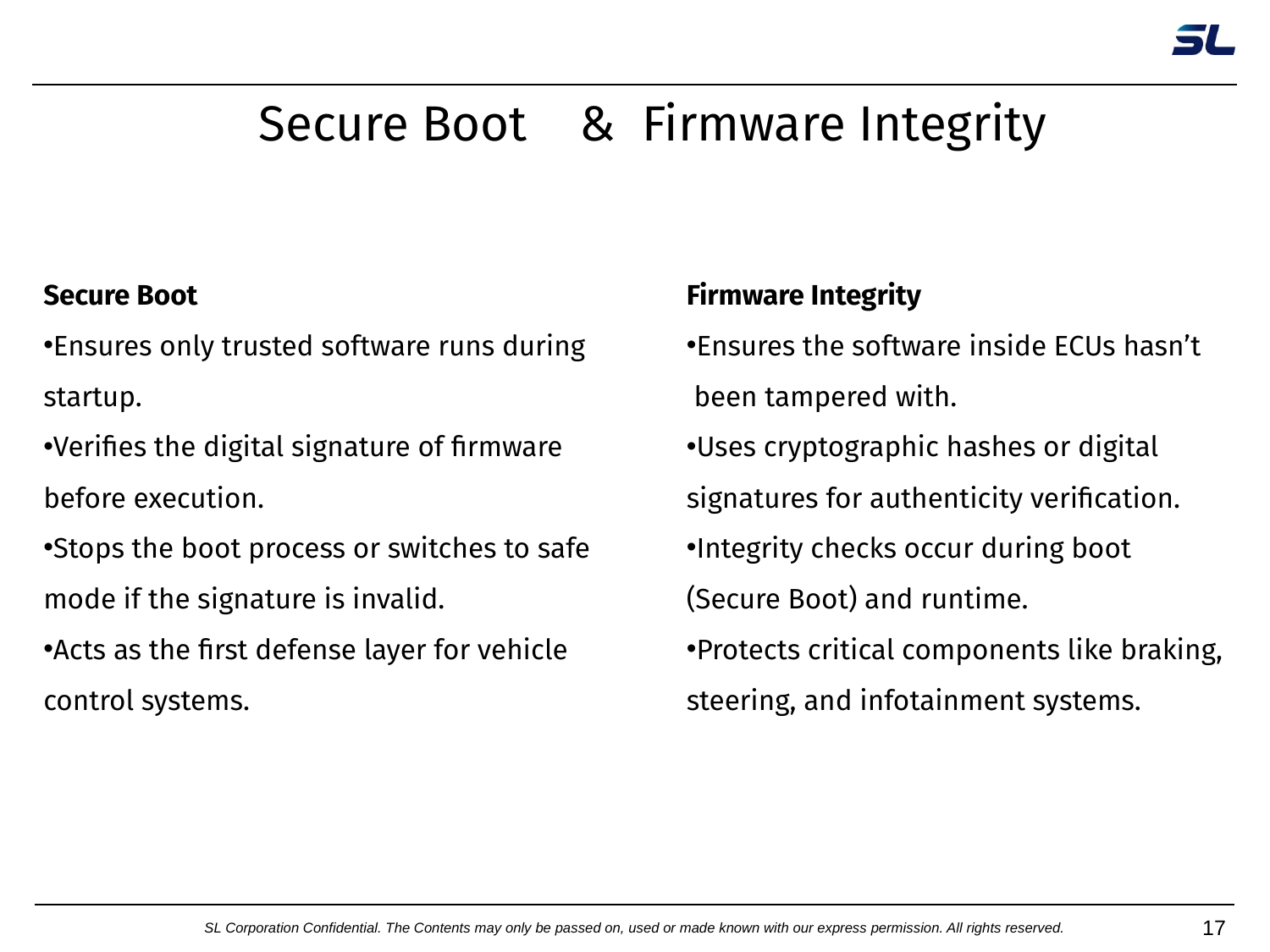

Secure Boot    &  Firmware Integrity
Secure Boot
Ensures only trusted software runs during startup.
Verifies the digital signature of firmware before execution.
Stops the boot process or switches to safe mode if the signature is invalid.
Acts as the first defense layer for vehicle control systems.

Firmware Integrity
Ensures the software inside ECUs hasn’t
 been tampered with.
Uses cryptographic hashes or digital
signatures for authenticity verification.
Integrity checks occur during boot
(Secure Boot) and runtime.
Protects critical components like braking, steering, and infotainment systems.